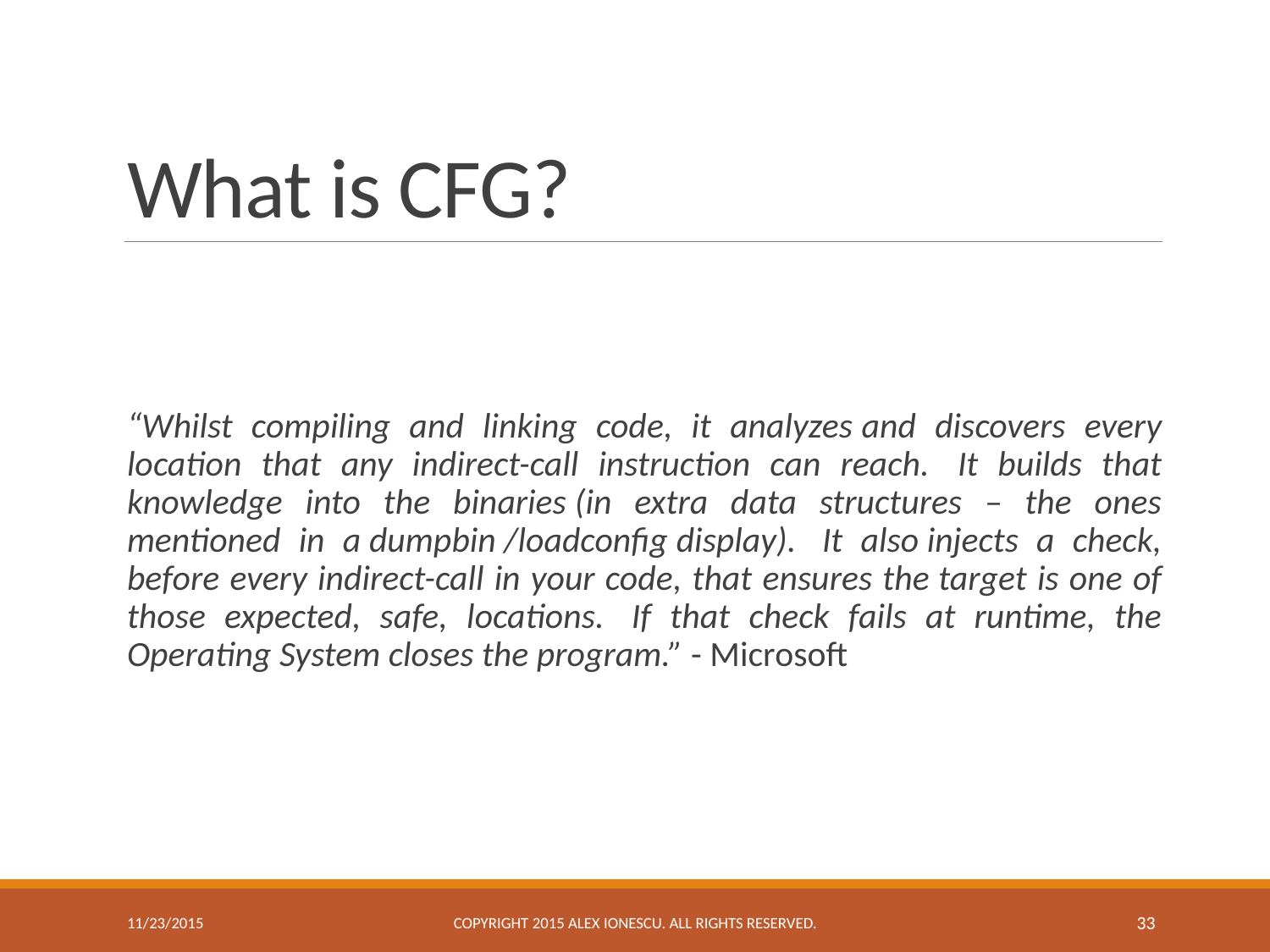

# What is CFG?
“Whilst compiling and linking code, it analyzes and discovers every location that any indirect-call instruction can reach.  It builds that knowledge into the binaries (in extra data structures – the ones mentioned in a dumpbin /loadconfig display).  It also injects a check, before every indirect-call in your code, that ensures the target is one of those expected, safe, locations.  If that check fails at runtime, the Operating System closes the program.” - Microsoft
11/23/2015
Copyright 2015 ALEX IONESCU. ALL RIGHTS RESERVED.
33